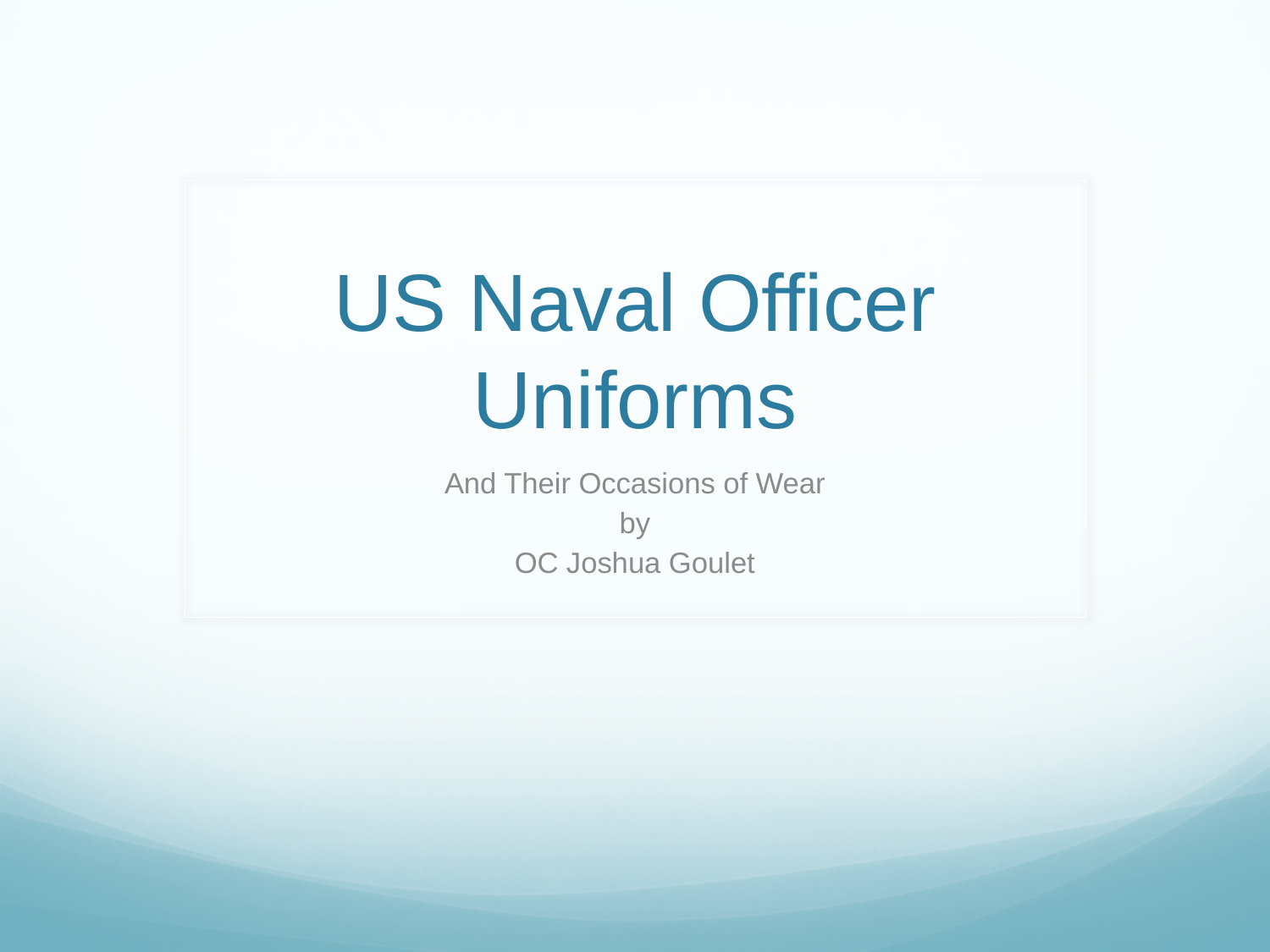

# US Naval Officer Uniforms
And Their Occasions of Wear
by
OC Joshua Goulet